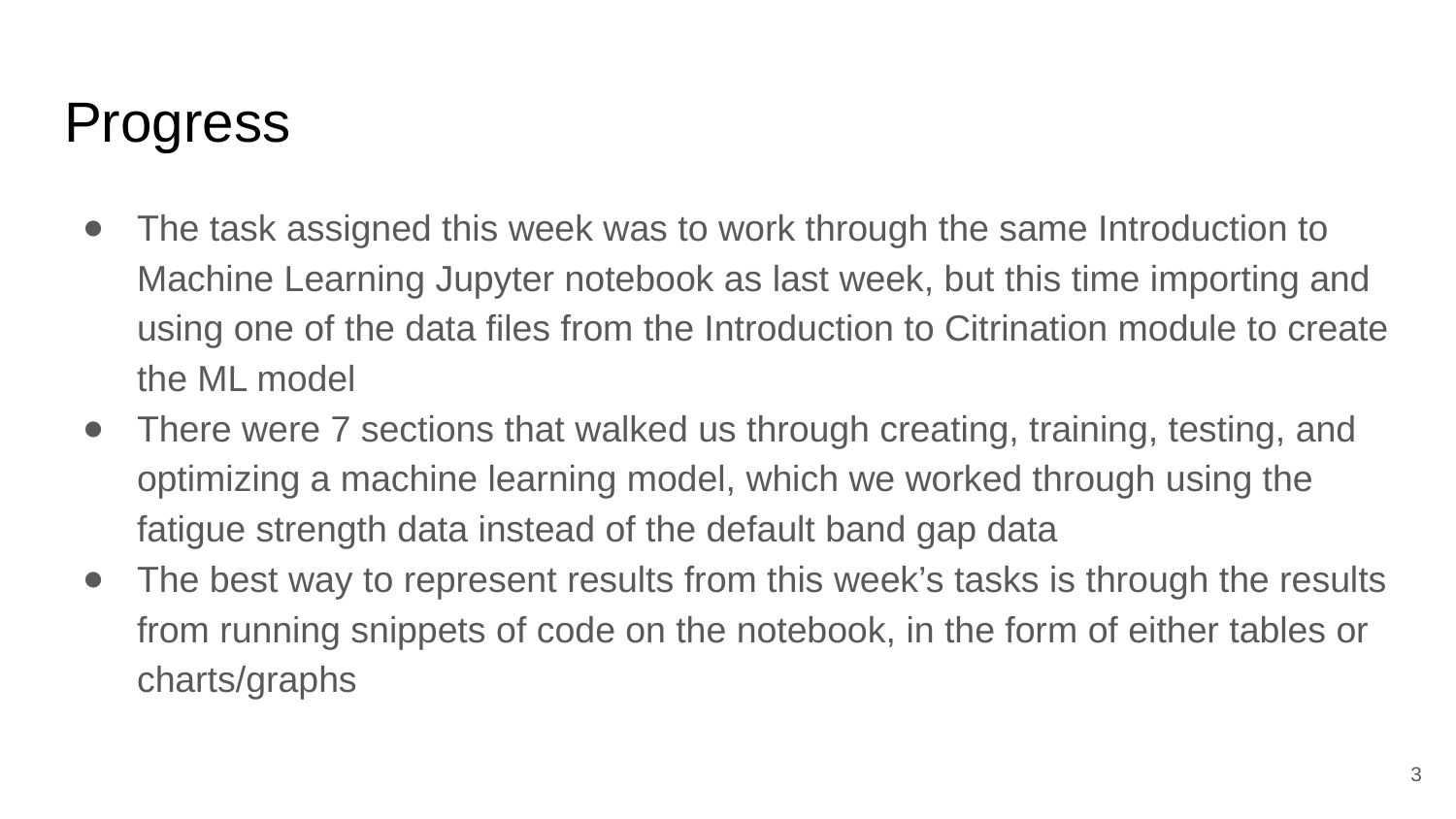

# Progress
The task assigned this week was to work through the same Introduction to Machine Learning Jupyter notebook as last week, but this time importing and using one of the data files from the Introduction to Citrination module to create the ML model
There were 7 sections that walked us through creating, training, testing, and optimizing a machine learning model, which we worked through using the fatigue strength data instead of the default band gap data
The best way to represent results from this week’s tasks is through the results from running snippets of code on the notebook, in the form of either tables or charts/graphs
3